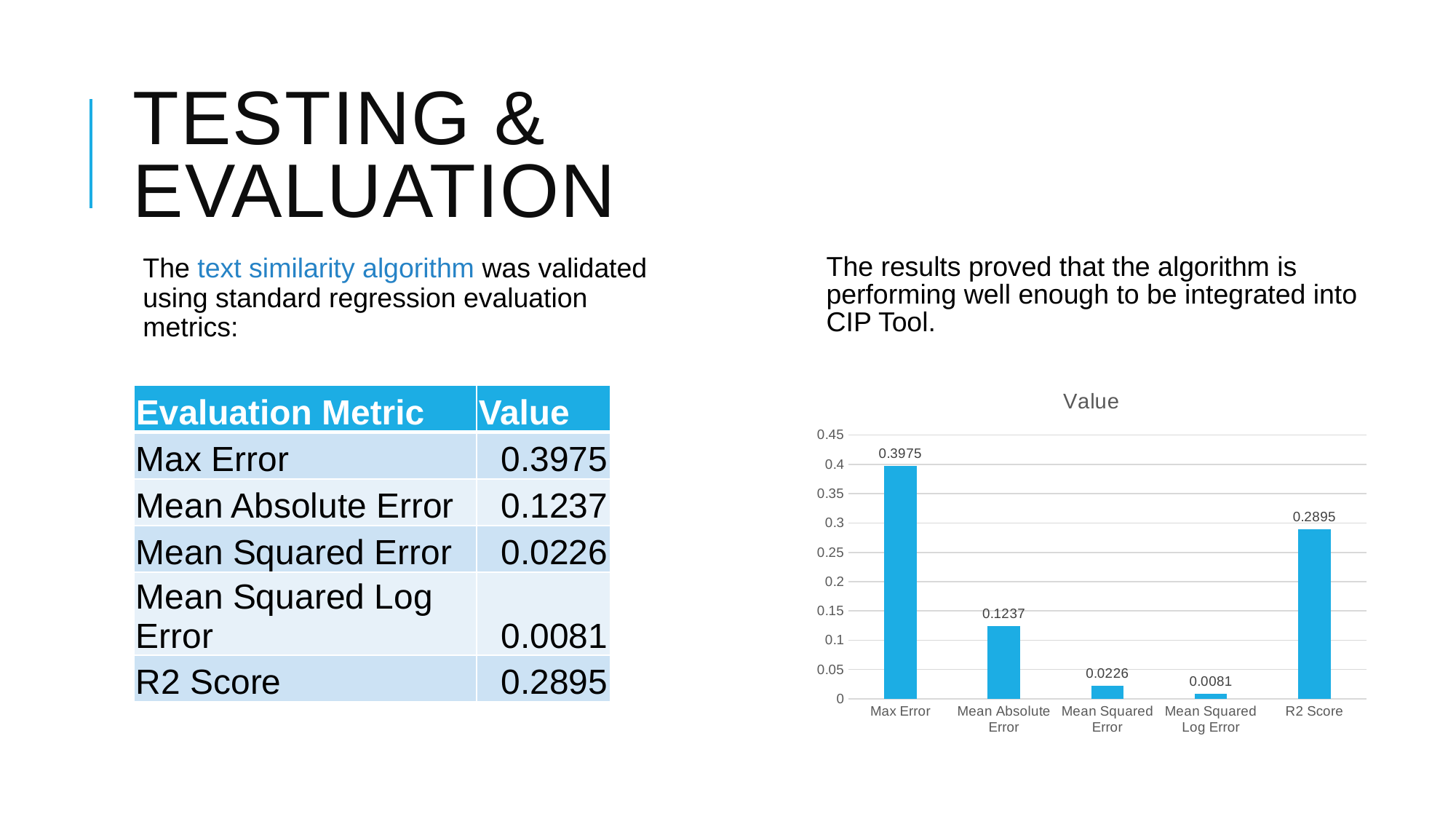

# Testing & evaluation
The results proved that the algorithm is performing well enough to be integrated into CIP Tool.

The text similarity algorithm was validated using standard regression evaluation metrics:

### Chart:

| Category | Value |
|---|---|
| Max Error | 0.3975 |
| Mean Absolute Error | 0.1237 |
| Mean Squared Error | 0.0226 |
| Mean Squared Log Error | 0.0081 |
| R2 Score | 0.2895 |
| Evaluation Metric | Value |
| --- | --- |
| Max Error | 0.3975 |
| Mean Absolute Error | 0.1237 |
| Mean Squared Error | 0.0226 |
| Mean Squared Log Error | 0.0081 |
| R2 Score | 0.2895 |